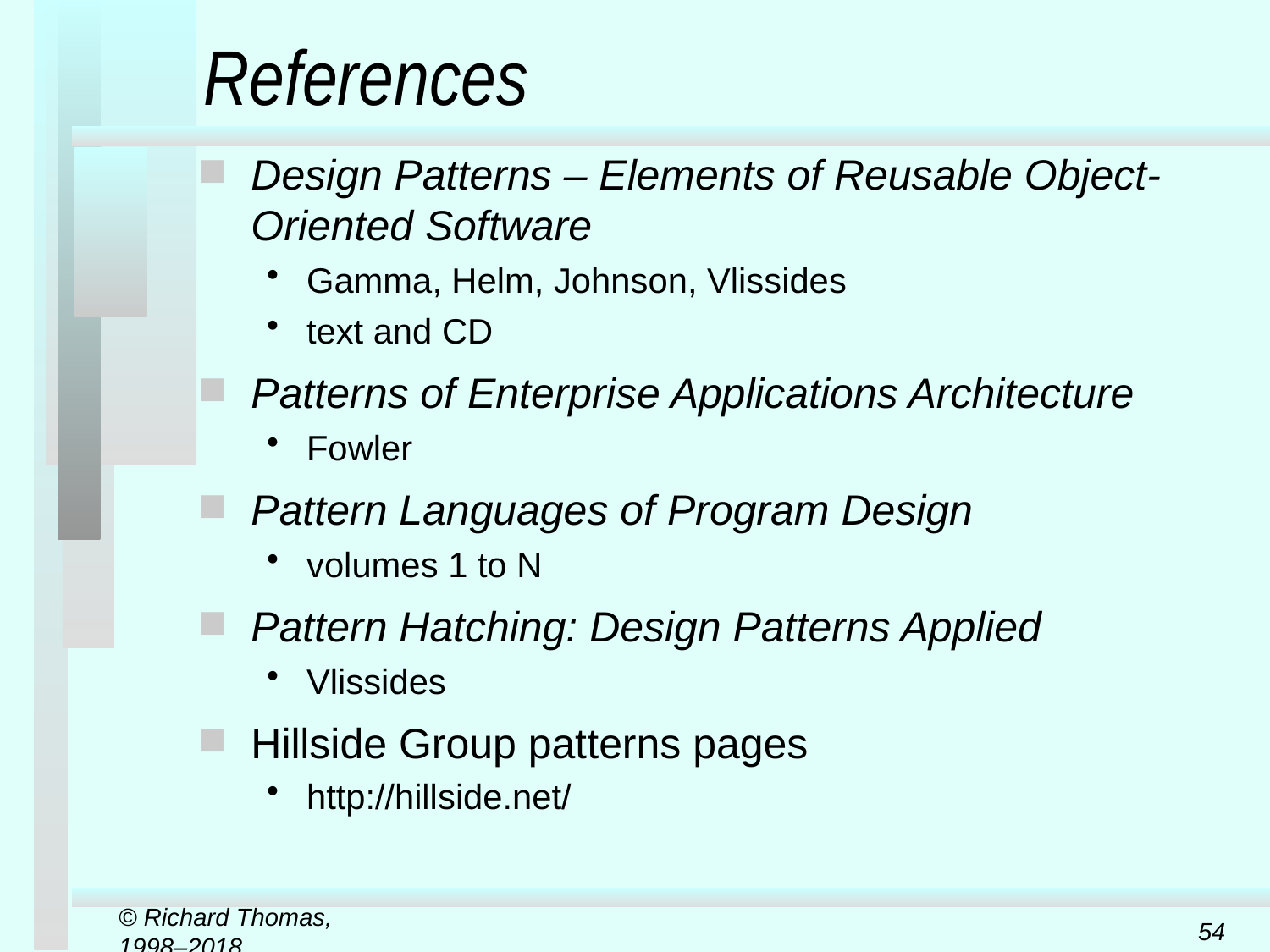

# References
Design Patterns – Elements of Reusable Object-Oriented Software
Gamma, Helm, Johnson, Vlissides
text and CD
Patterns of Enterprise Applications Architecture
Fowler
Pattern Languages of Program Design
volumes 1 to N
Pattern Hatching: Design Patterns Applied
Vlissides
Hillside Group patterns pages
http://hillside.net/
© Richard Thomas, 1998–2018
54